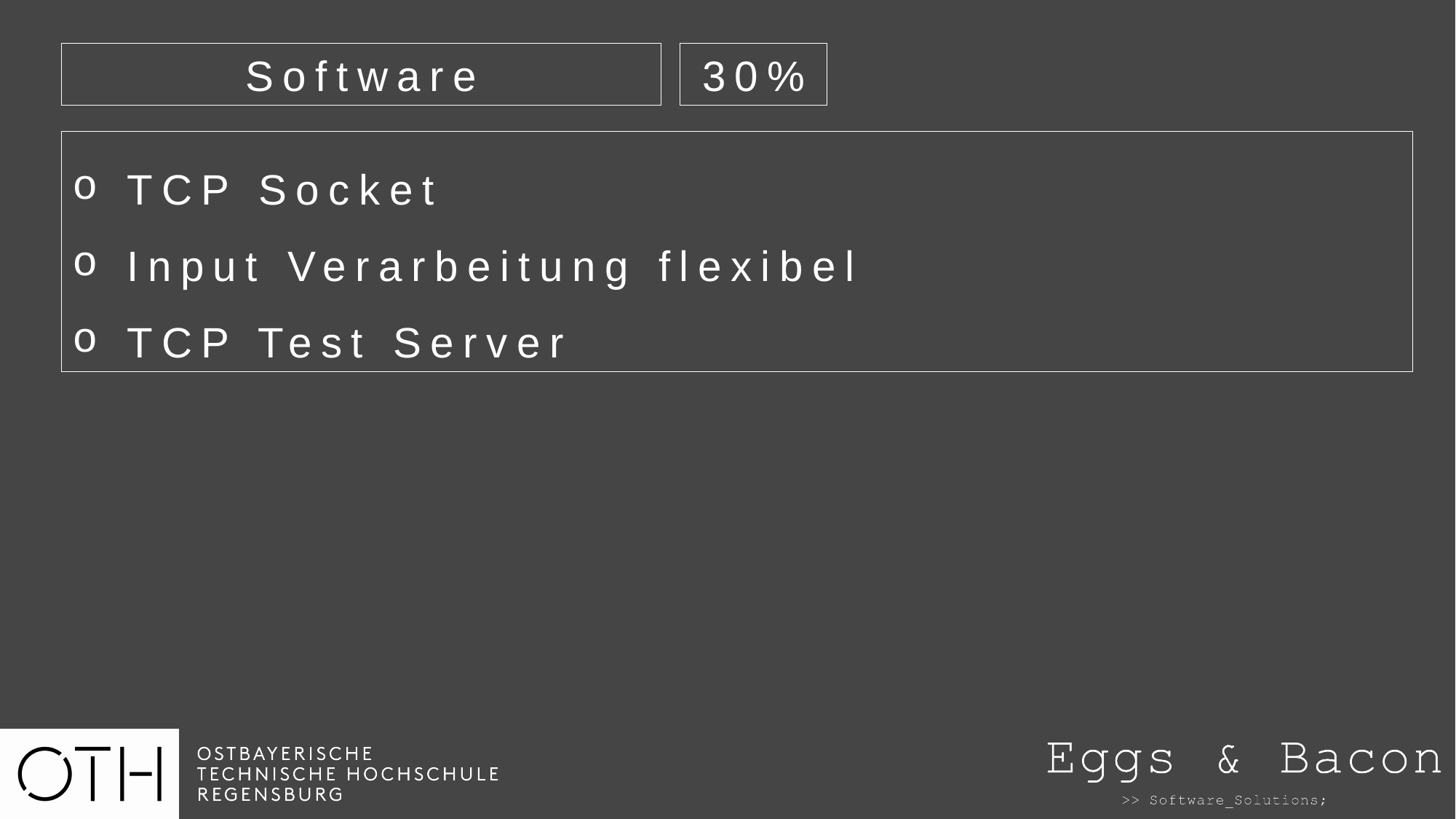

Software
30%
TCP Socket
Input Verarbeitung flexibel
TCP Test Server